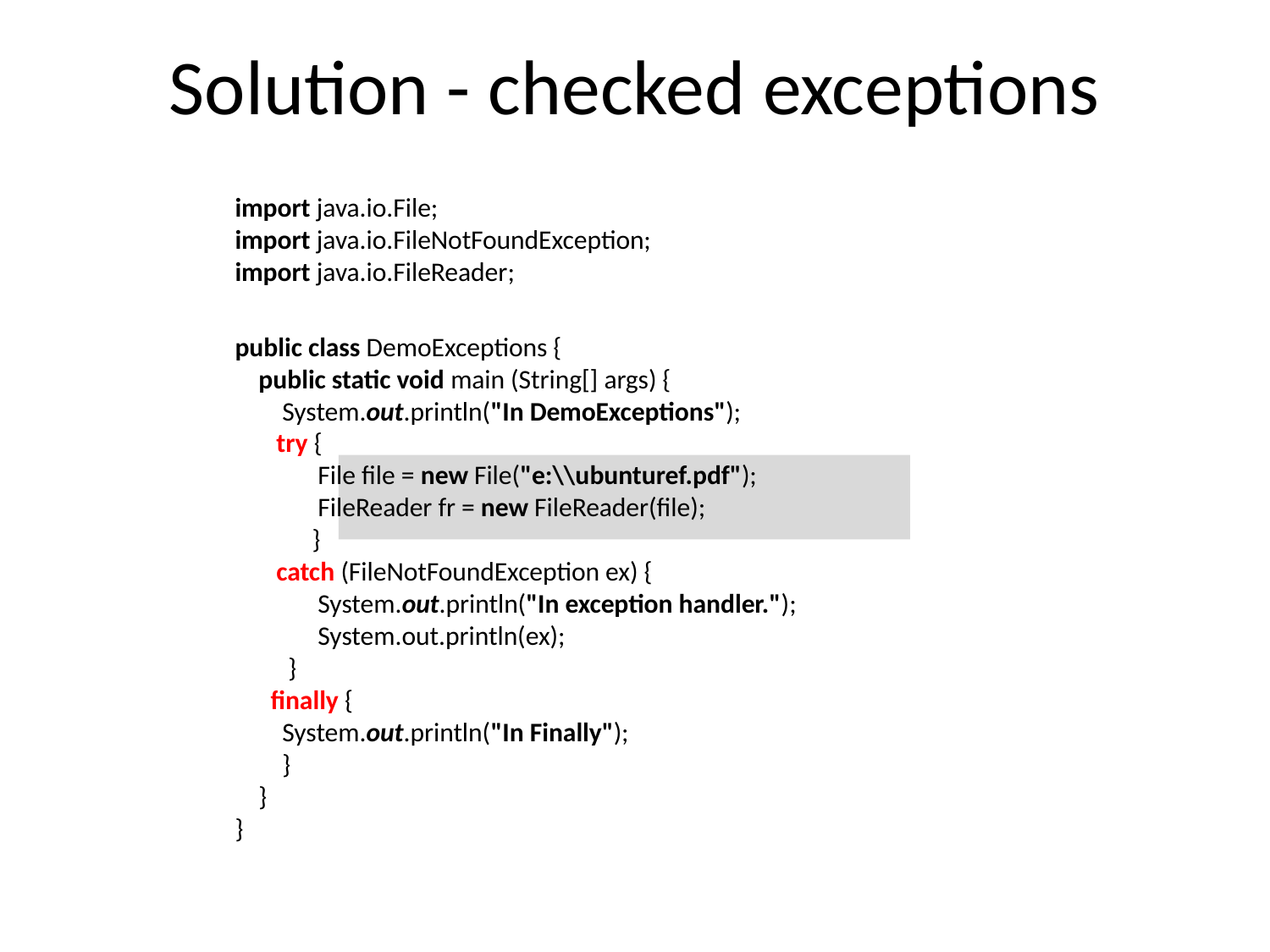

# Solution - checked exceptions
import java.io.File;
import java.io.FileNotFoundException;
import java.io.FileReader;

public class DemoExceptions {
    public static void main (String[] args) {
        System.out.println("In DemoExceptions");
       try {
              File file = new File("e:\\ubunturef.pdf");
              FileReader fr = new FileReader(file);
             }
       catch (FileNotFoundException ex) {
              System.out.println("In exception handler.");
              System.out.println(ex);
         }
      finally {
        System.out.println("In Finally");
        }
    }
}